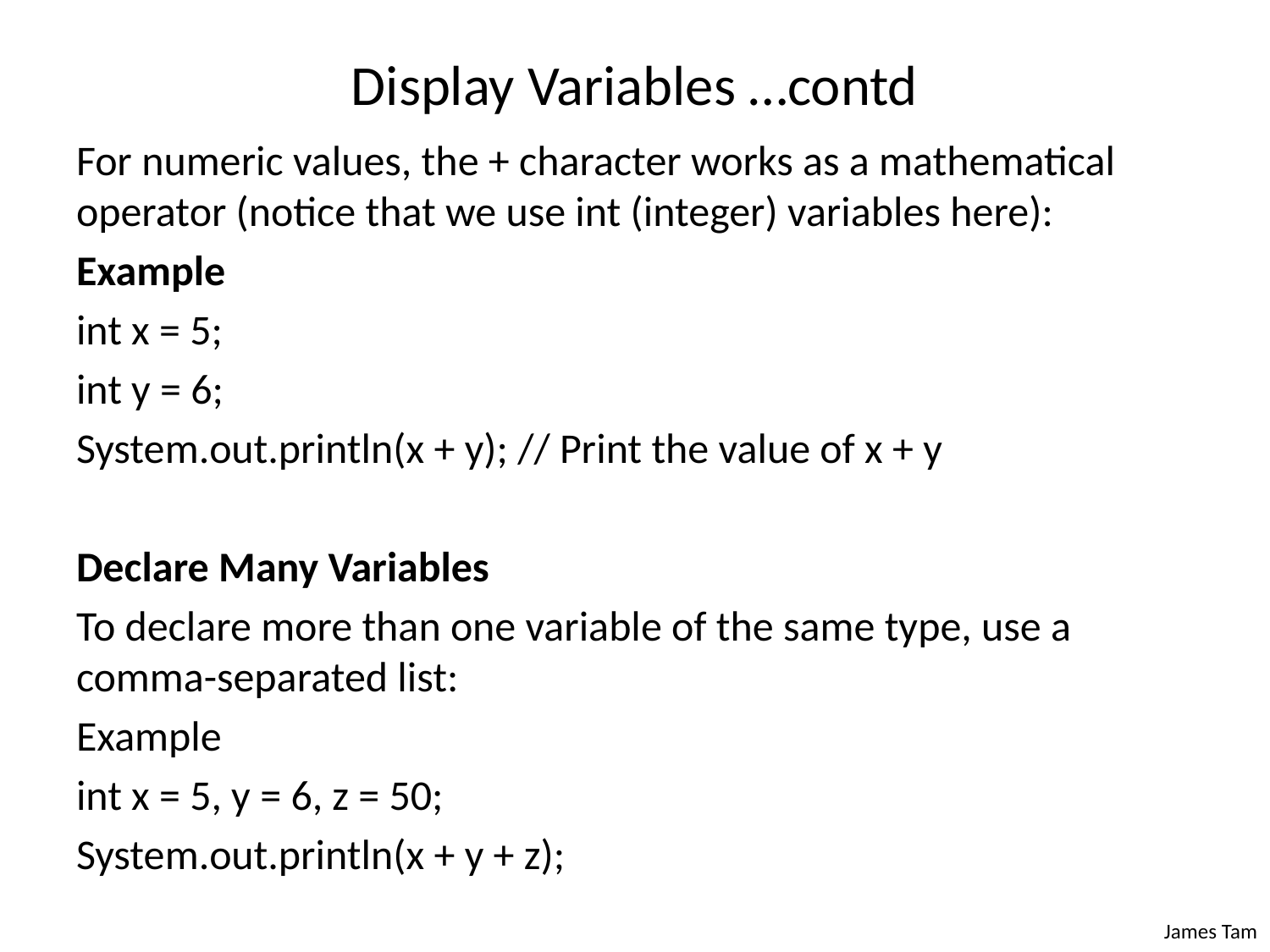

# Display Variables …contd
For numeric values, the + character works as a mathematical operator (notice that we use int (integer) variables here):
Example
int x = 5;
int y = 6;
System.out.println(x + y); // Print the value of x + y

Declare Many Variables
To declare more than one variable of the same type, use a comma-separated list:
Example
int x = 5, y = 6, z = 50;
System.out.println(x + y + z);